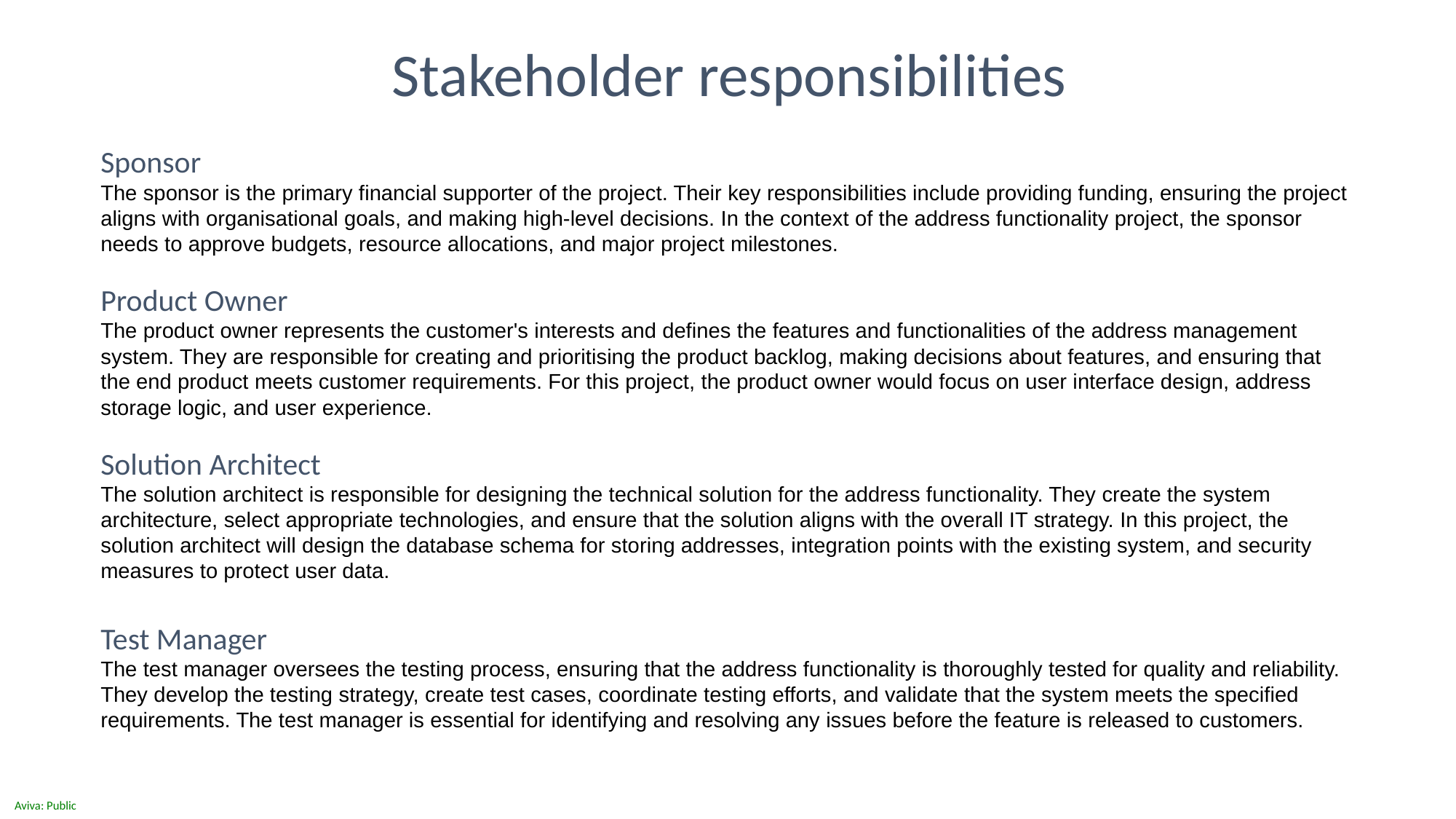

Stakeholder responsibilities
Sponsor
The sponsor is the primary financial supporter of the project. Their key responsibilities include providing funding, ensuring the project aligns with organisational goals, and making high-level decisions. In the context of the address functionality project, the sponsor needs to approve budgets, resource allocations, and major project milestones.

Product Owner
The product owner represents the customer's interests and defines the features and functionalities of the address management system. They are responsible for creating and prioritising the product backlog, making decisions about features, and ensuring that the end product meets customer requirements. For this project, the product owner would focus on user interface design, address storage logic, and user experience.

Solution Architect
The solution architect is responsible for designing the technical solution for the address functionality. They create the system architecture, select appropriate technologies, and ensure that the solution aligns with the overall IT strategy. In this project, the solution architect will design the database schema for storing addresses, integration points with the existing system, and security measures to protect user data.

Test Manager
The test manager oversees the testing process, ensuring that the address functionality is thoroughly tested for quality and reliability. They develop the testing strategy, create test cases, coordinate testing efforts, and validate that the system meets the specified requirements. The test manager is essential for identifying and resolving any issues before the feature is released to customers.